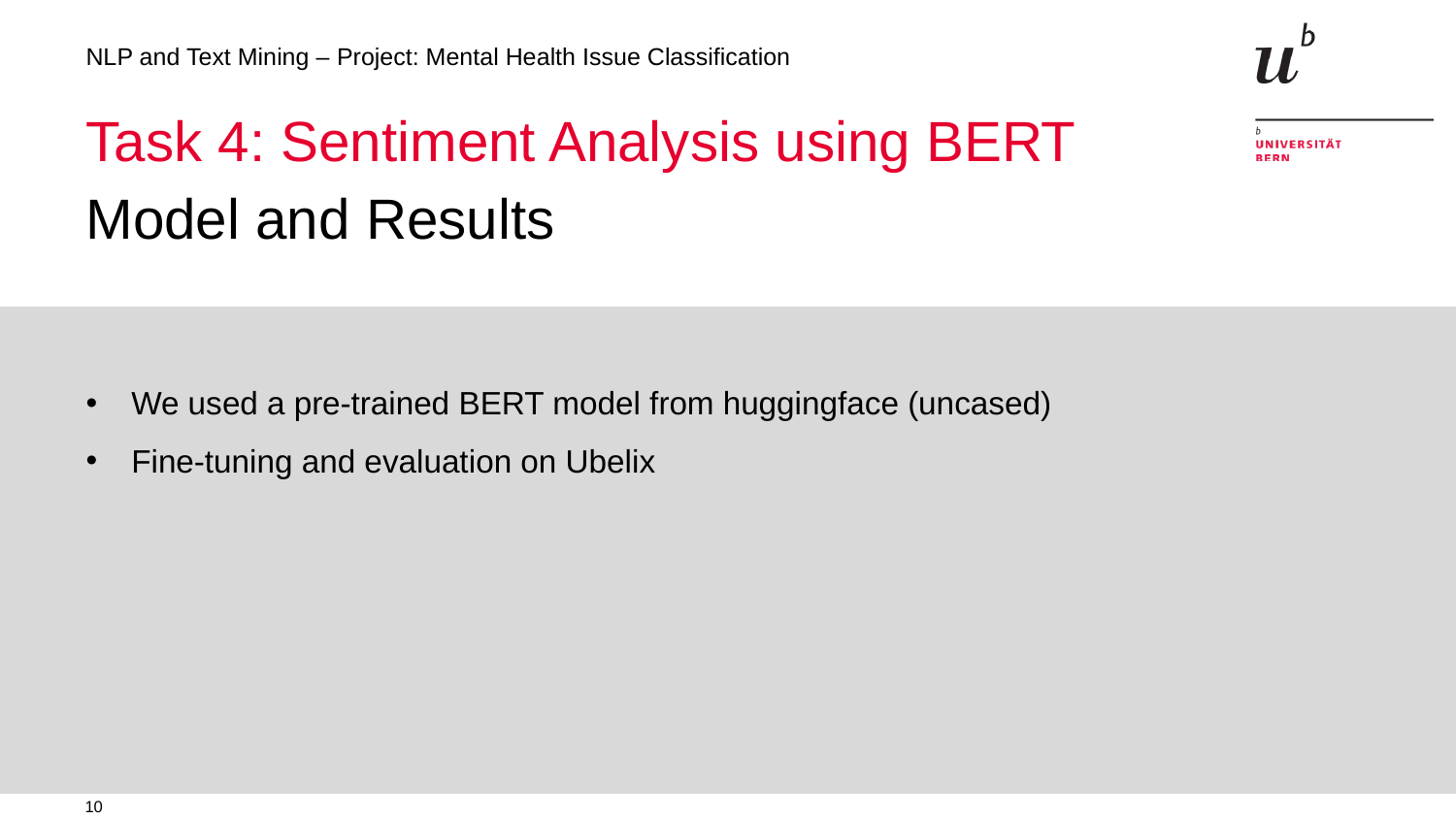

NLP and Text Mining – Project: Mental Health Issue Classification

# Task 4: Sentiment Analysis using BERT
Model and Results
We used a pre-trained BERT model from huggingface (uncased)
Fine-tuning and evaluation on Ubelix